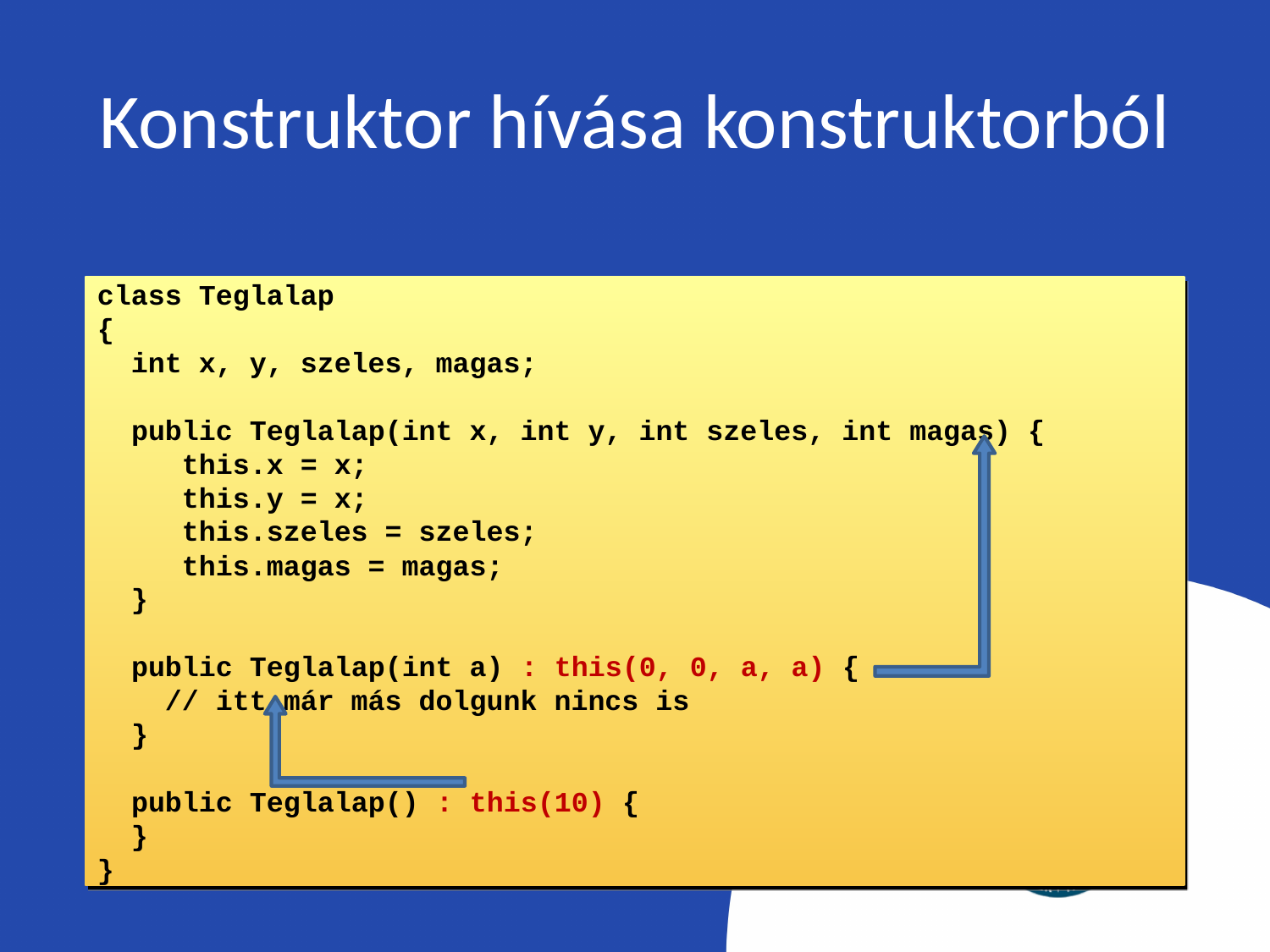

# Konstruktor hívása konstruktorból
class Teglalap
{
  int x, y, szeles, magas;
  public Teglalap(int x, int y, int szeles, int magas) {
     this.x = x;
     this.y = x;
     this.szeles = szeles;
     this.magas = magas;
  }

  public Teglalap(int a) : this(0, 0, a, a) {
    // itt már más dolgunk nincs is
  }

  public Teglalap() : this(10) {
  }
}